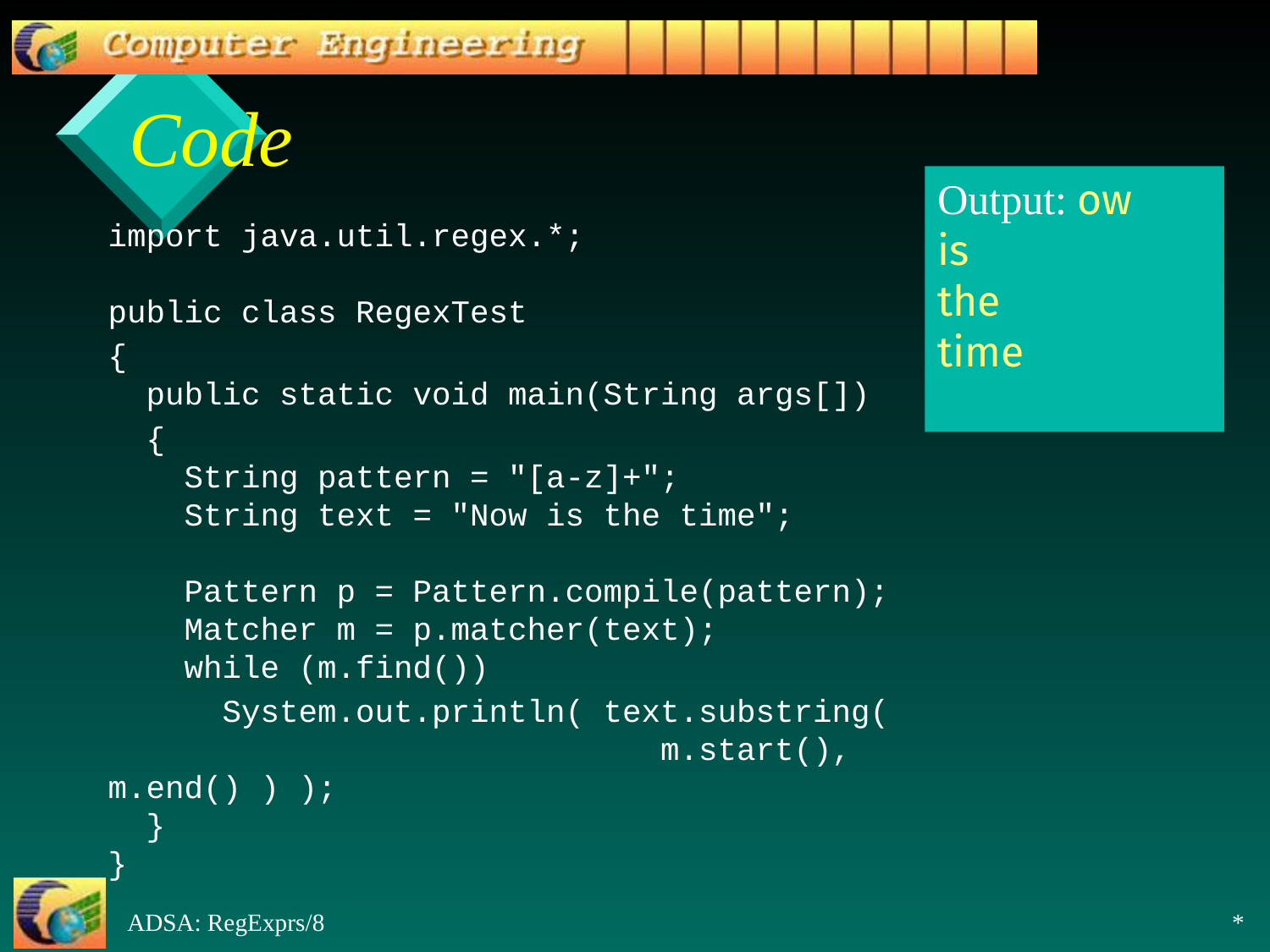

# Code
Output: ow
is
the
time
import java.util.regex.*;
public class RegexTest
{
  public static void main(String args[])
  {
    String pattern = "[a-z]+";
    String text = "Now is the time";
    Pattern p = Pattern.compile(pattern);
    Matcher m = p.matcher(text);
    while (m.find())
      System.out.println( text.substring(
                             m.start(), m.end() ) );
  }
}